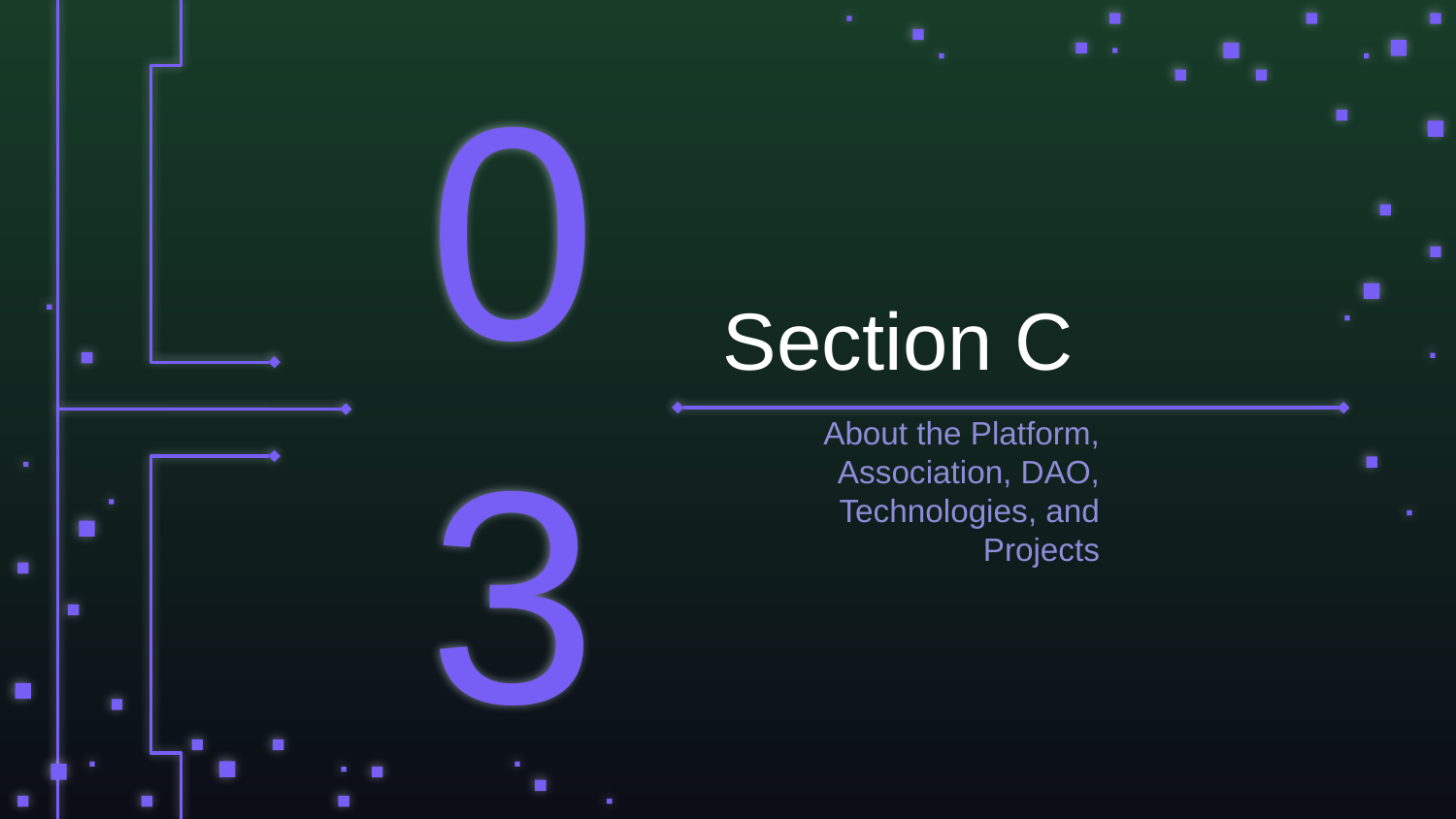

# Section C
03
About the Platform, Association, DAO, Technologies, and Projects